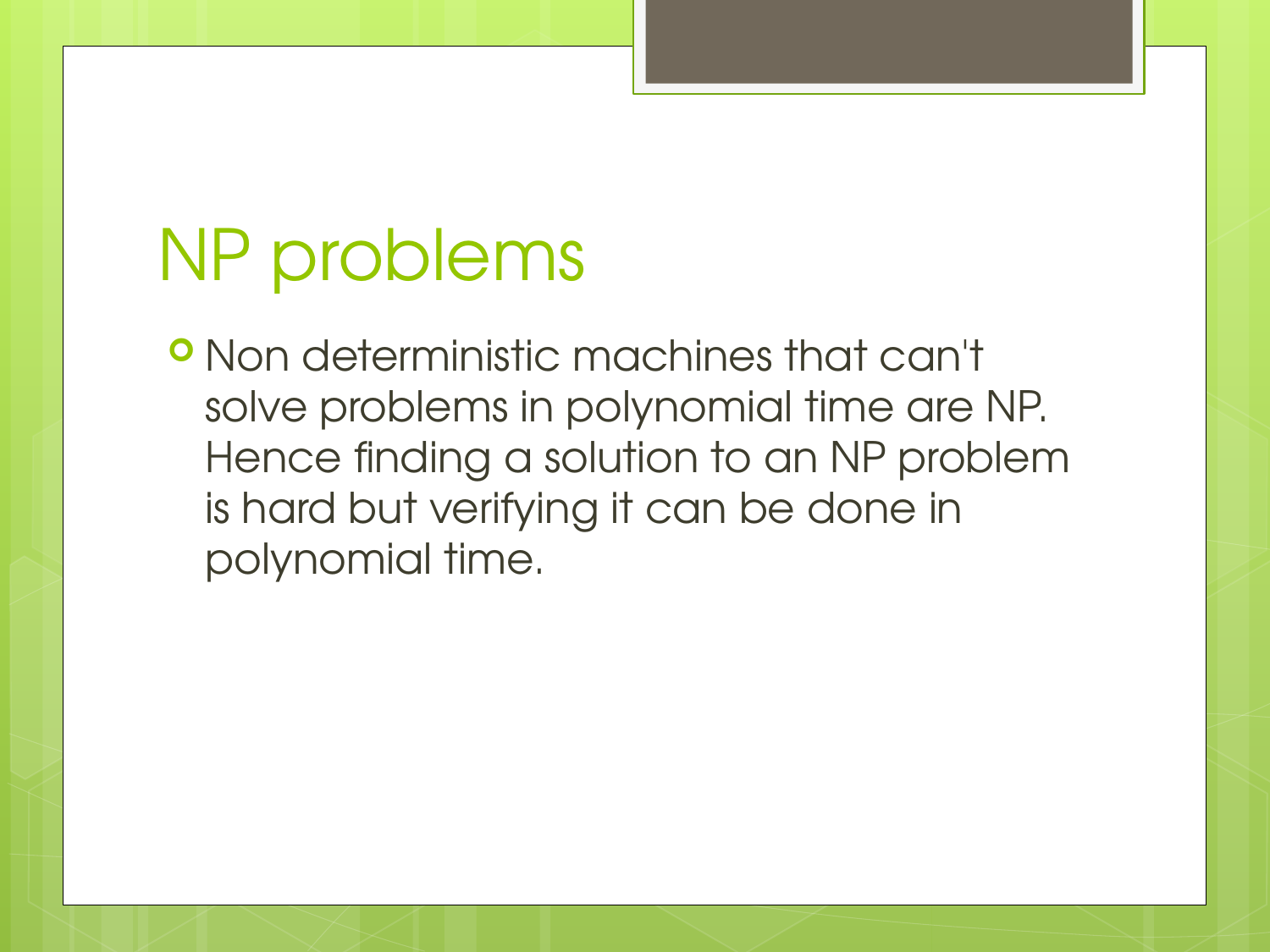

# NP problems
Non deterministic machines that can't solve problems in polynomial time are NP. Hence finding a solution to an NP problem is hard but verifying it can be done in polynomial time.